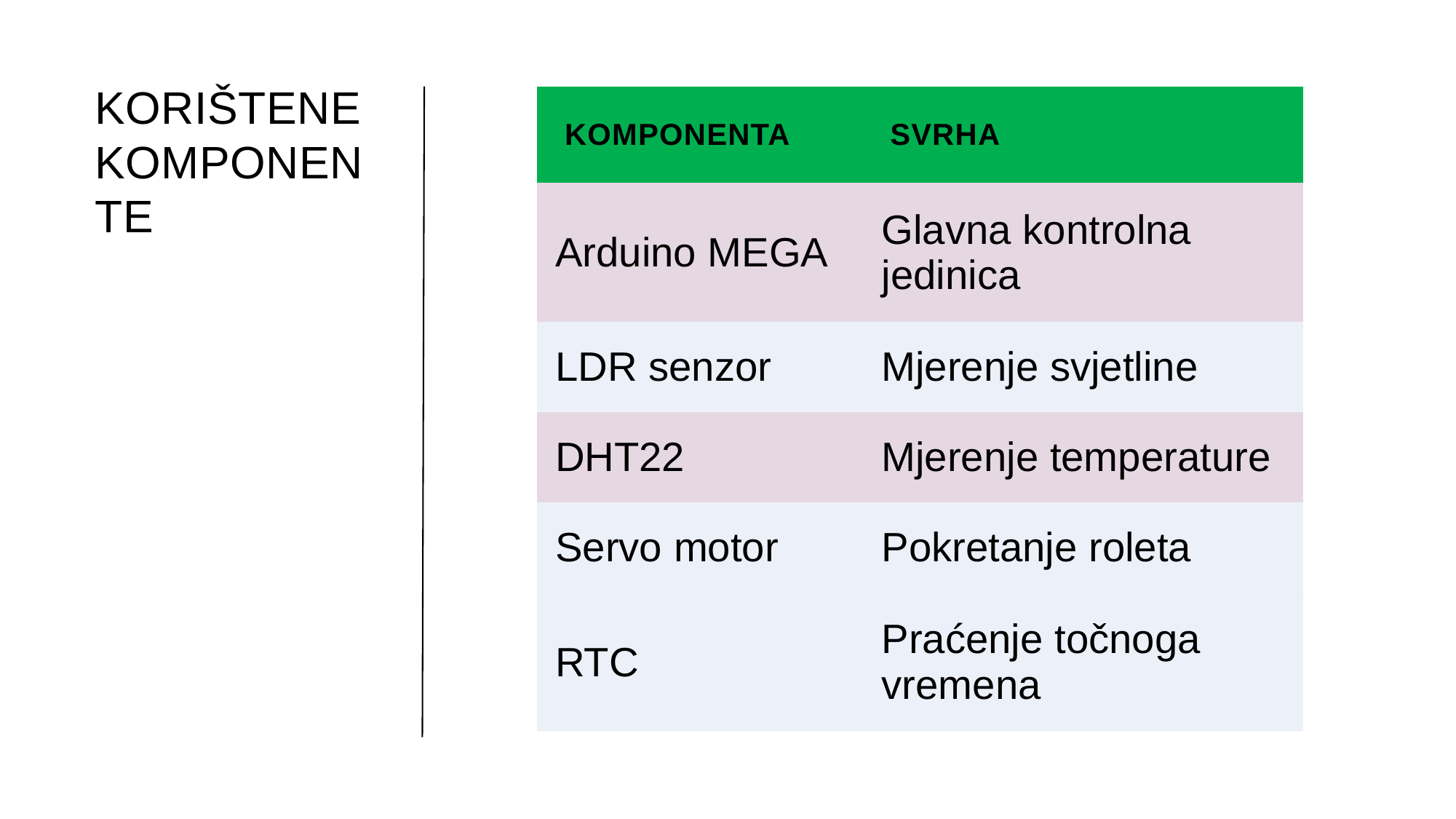

# Korištene komponente
| Komponenta | Svrha |
| --- | --- |
| Arduino MEGA | Glavna kontrolna jedinica |
| LDR senzor | Mjerenje svjetline |
| DHT22 | Mjerenje temperature |
| Servo motor | Pokretanje roleta |
| RTC | Praćenje točnoga vremena |